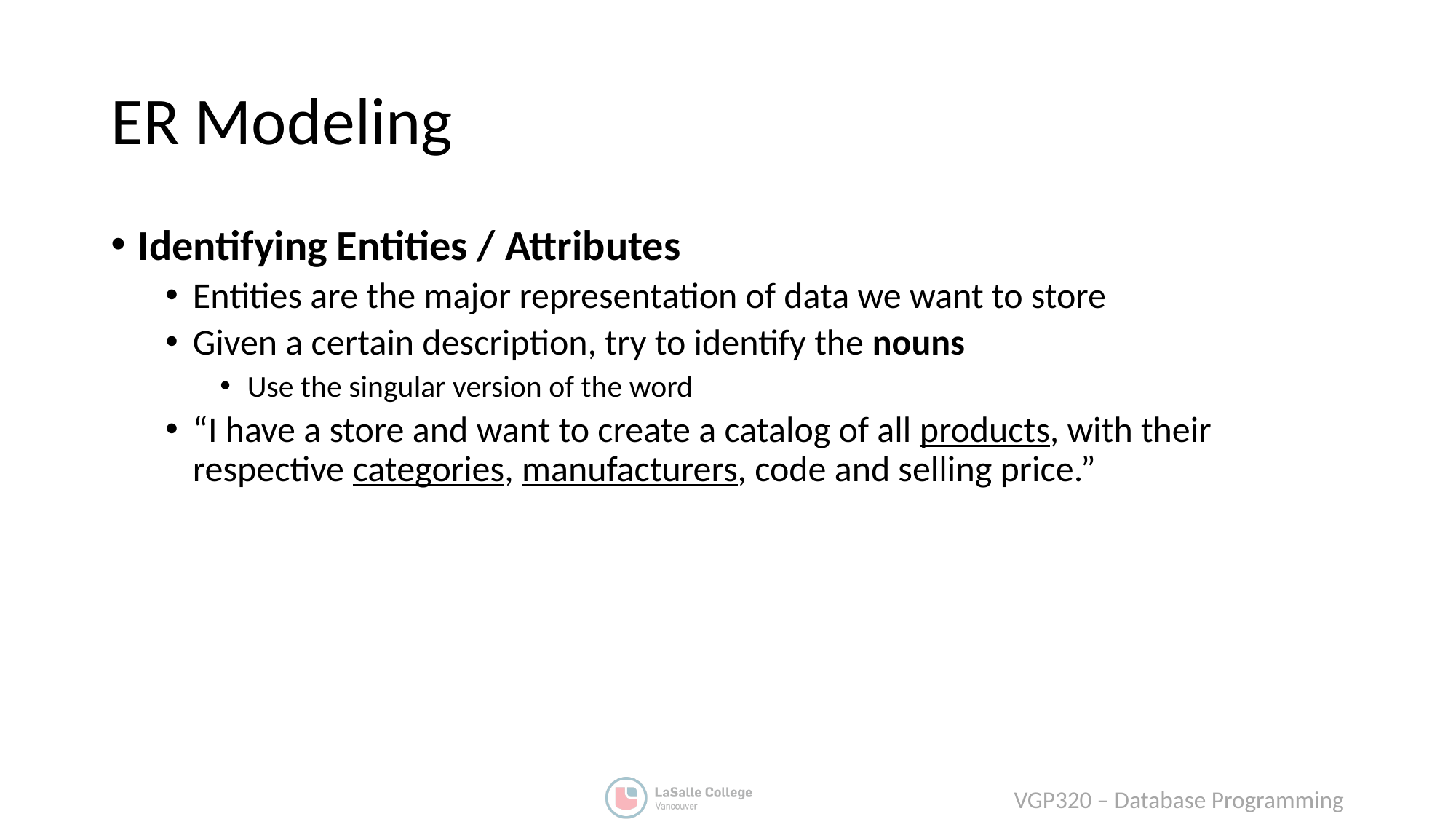

# ER Modeling
Identifying Entities / Attributes
Entities are the major representation of data we want to store
Given a certain description, try to identify the nouns
Use the singular version of the word
“I have a store and want to create a catalog of all products, with their respective categories, manufacturers, code and selling price.”